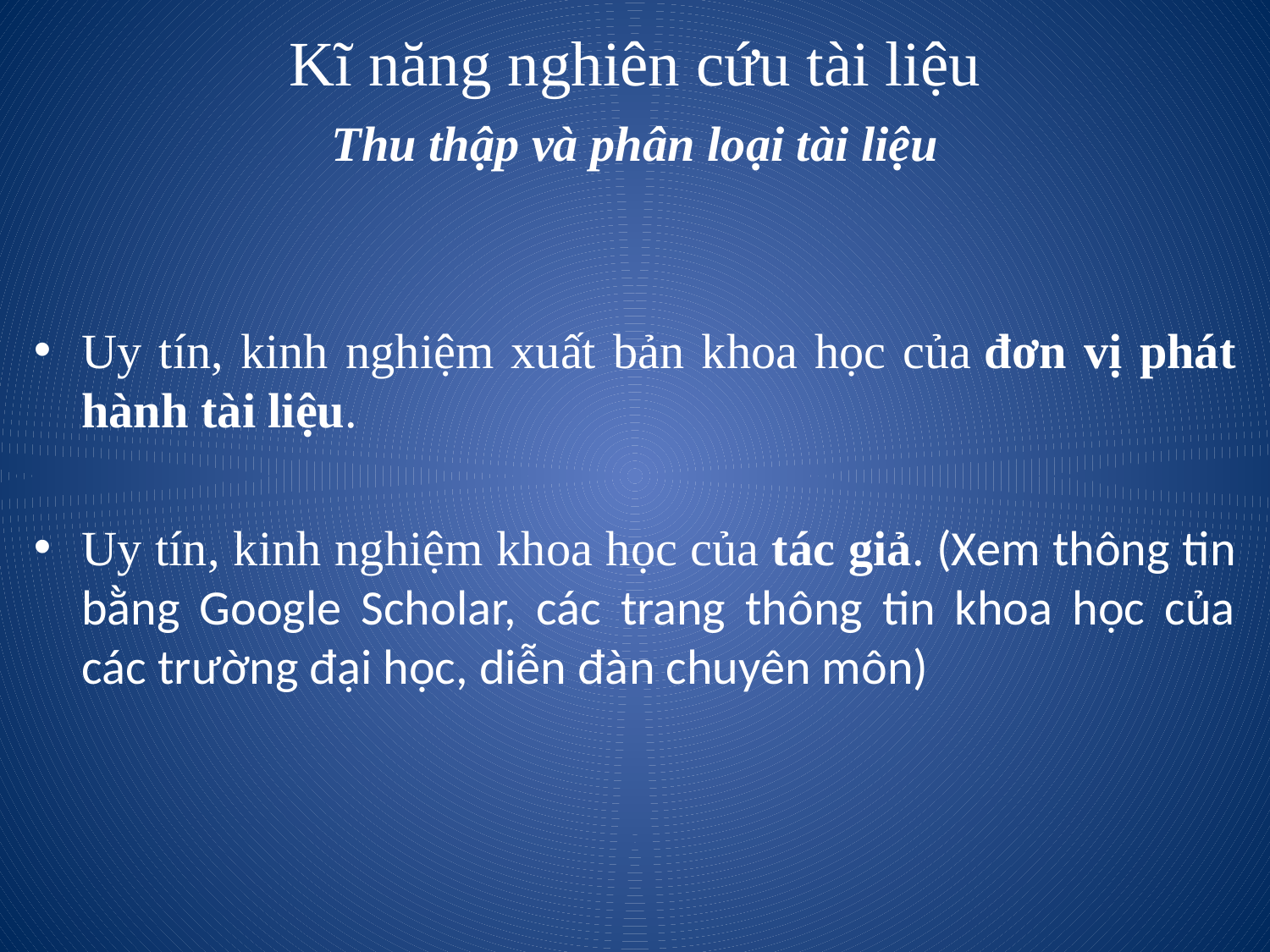

# Kĩ năng nghiên cứu tài liệu
Thu thập và phân loại tài liệu

Uy tín, kinh nghiệm xuất bản khoa học của đơn vị phát hành tài liệu.

Uy tín, kinh nghiệm khoa học của tác giả. (Xem thông tin bằng Google Scholar, các trang thông tin khoa học của các trường đại học, diễn đàn chuyên môn)